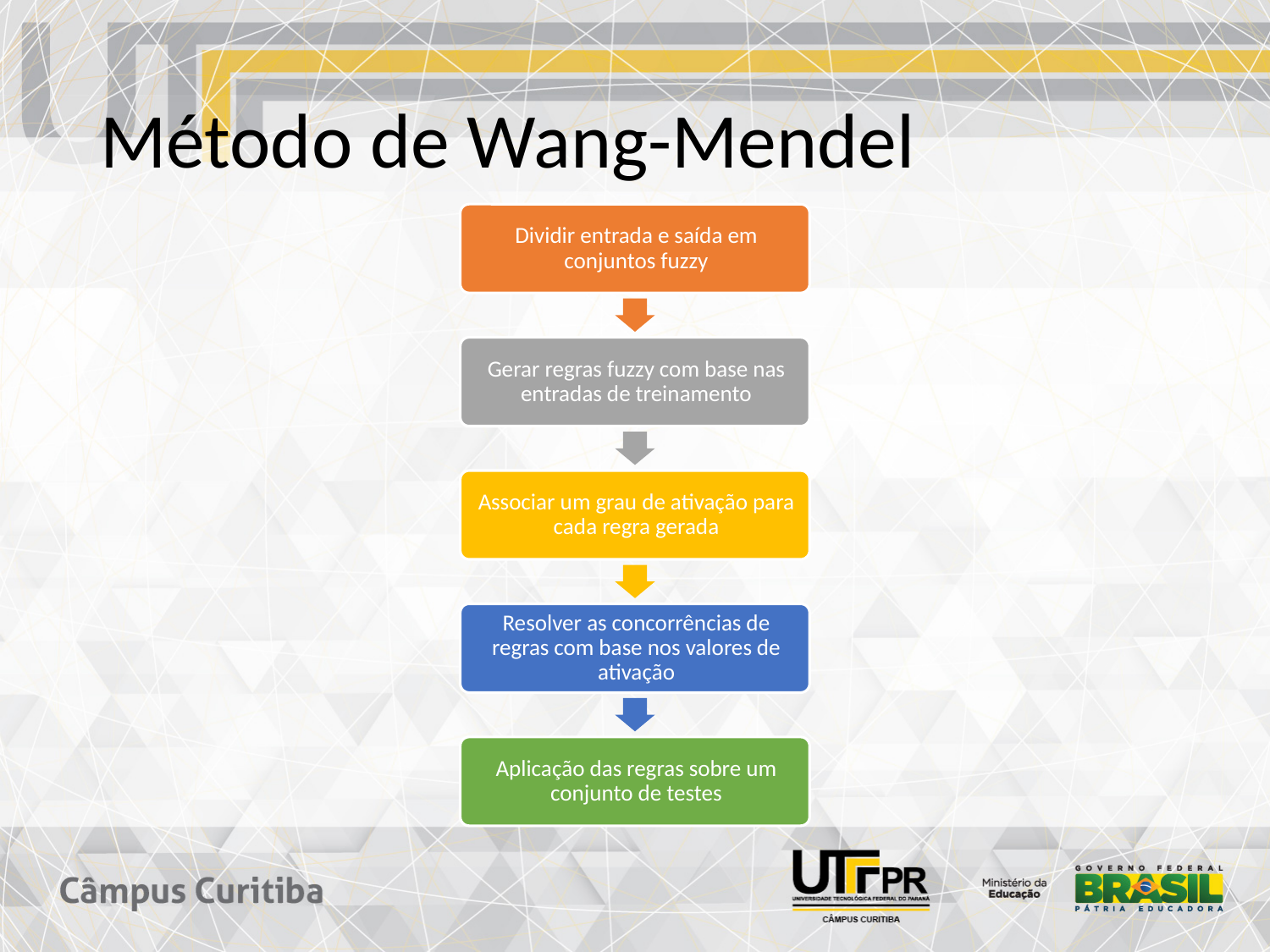

# Método de Wang-Mendel
Dividir entrada e saída em conjuntos fuzzy

Gerar regras fuzzy com base nas entradas de treinamento

Associar um grau de ativação para cada regra gerada

Resolver as concorrências de regras com base nos valores de ativação

Aplicação das regras sobre um conjunto de testes